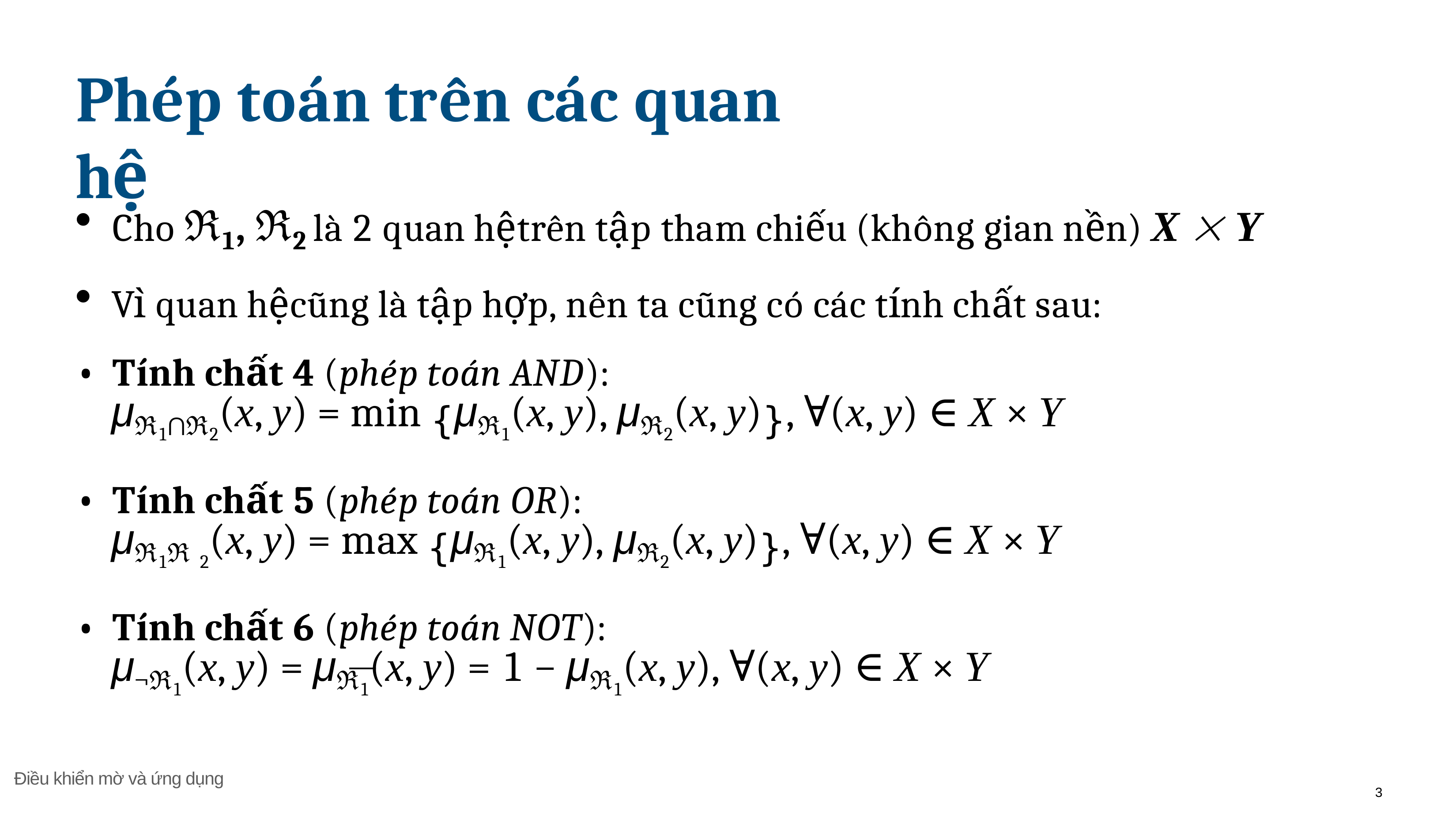

# Phép toán trên các quan hệ
Cho ℜ1, ℜ2 là 2 quan hệtrên tập tham chiếu (không gian nền) X × Y
Vı̀ quan hệcũng là tập hợp, nên ta cũng có các tı́nh chất sau:
Tính chất 4 (phép toán AND):
μℜ1∩ℜ2(x, y) = min {μℜ1(x, y), μℜ2(x, y)}, ∀(x, y) ∈ X × Y
Tính chất 5 (phép toán OR):
μℜ1∪ℜ2(x, y) = max {μℜ1(x, y), μℜ2(x, y)}, ∀(x, y) ∈ X × Y
Tính chất 6 (phép toán NOT):
μ¬ℜ1(x, y) = μℜ1(x, y) = 1 − μℜ1(x, y), ∀(x, y) ∈ X × Y

Điều khiển mờ và ứng dụng
3